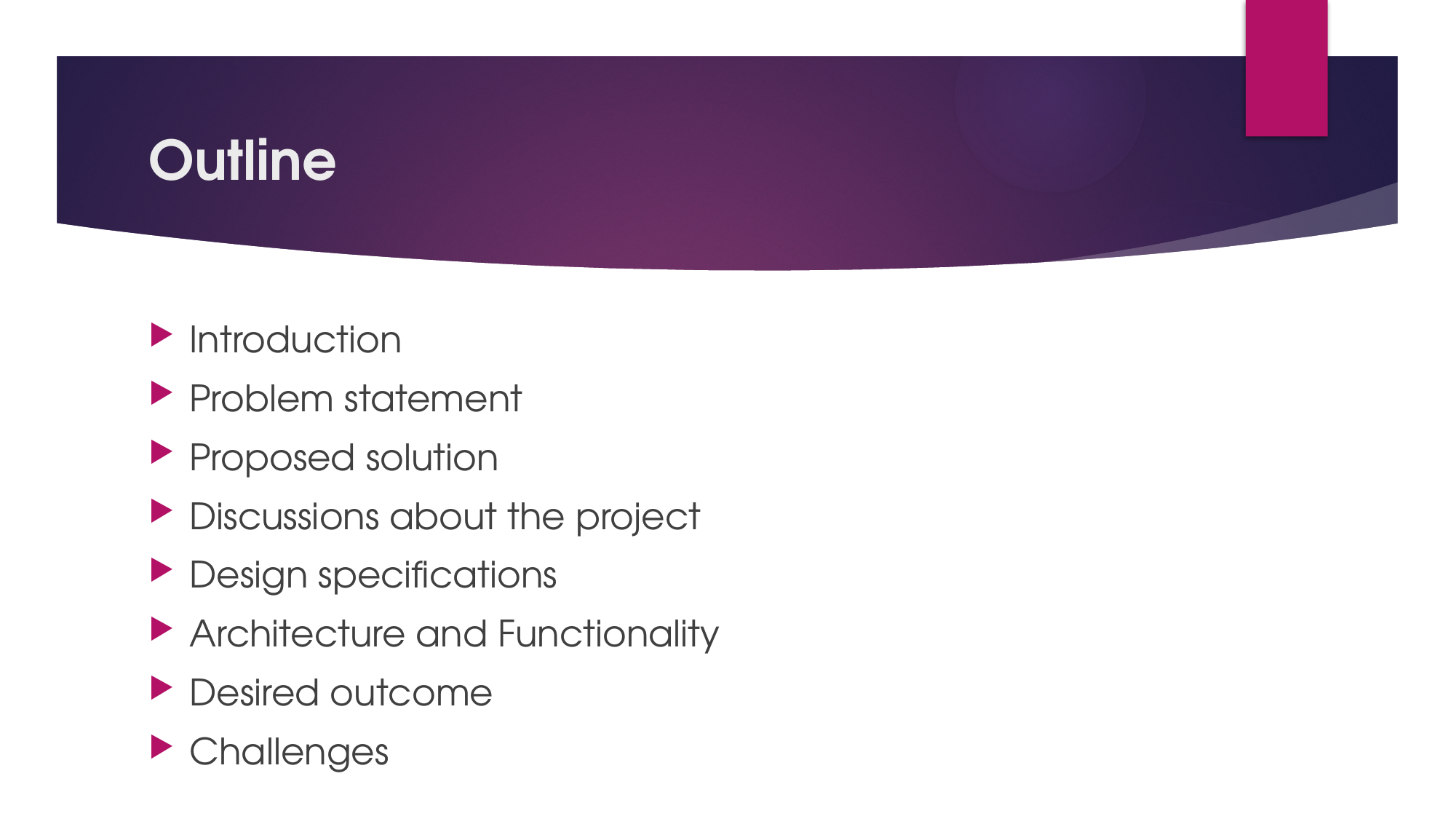

# Outline
Introduction
Problem statement
Proposed solution
Discussions about the project
Design specifications
Architecture and Functionality
Desired outcome
Challenges